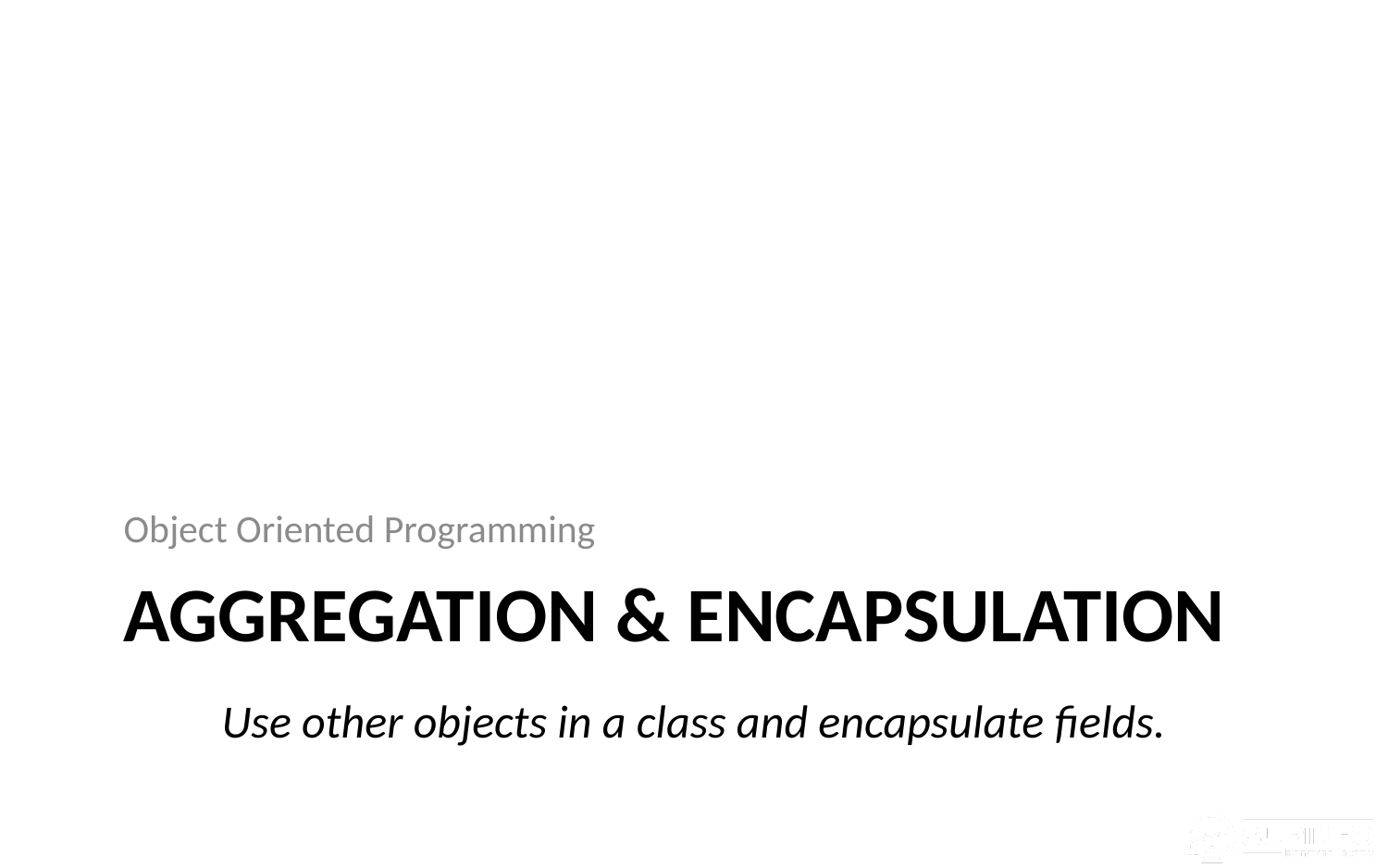

Object Oriented Programming
# Aggregation & Encapsulation
Use other objects in a class and encapsulate fields.